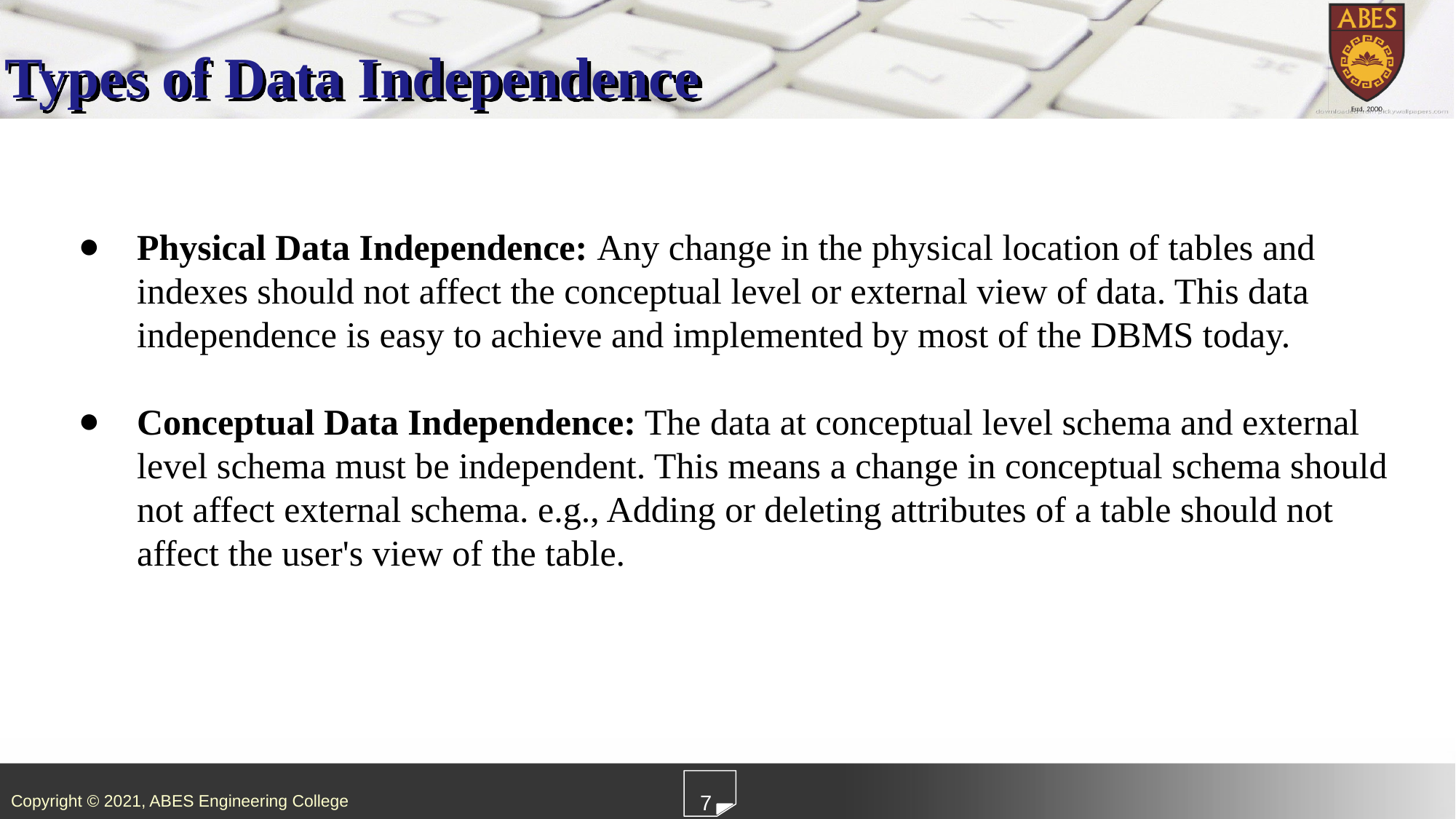

# Types of Data Independence
Physical Data Independence: Any change in the physical location of tables and indexes should not affect the conceptual level or external view of data. This data independence is easy to achieve and implemented by most of the DBMS today.

Conceptual Data Independence: The data at conceptual level schema and external level schema must be independent. This means a change in conceptual schema should not affect external schema. e.g., Adding or deleting attributes of a table should not affect the user's view of the table.
7